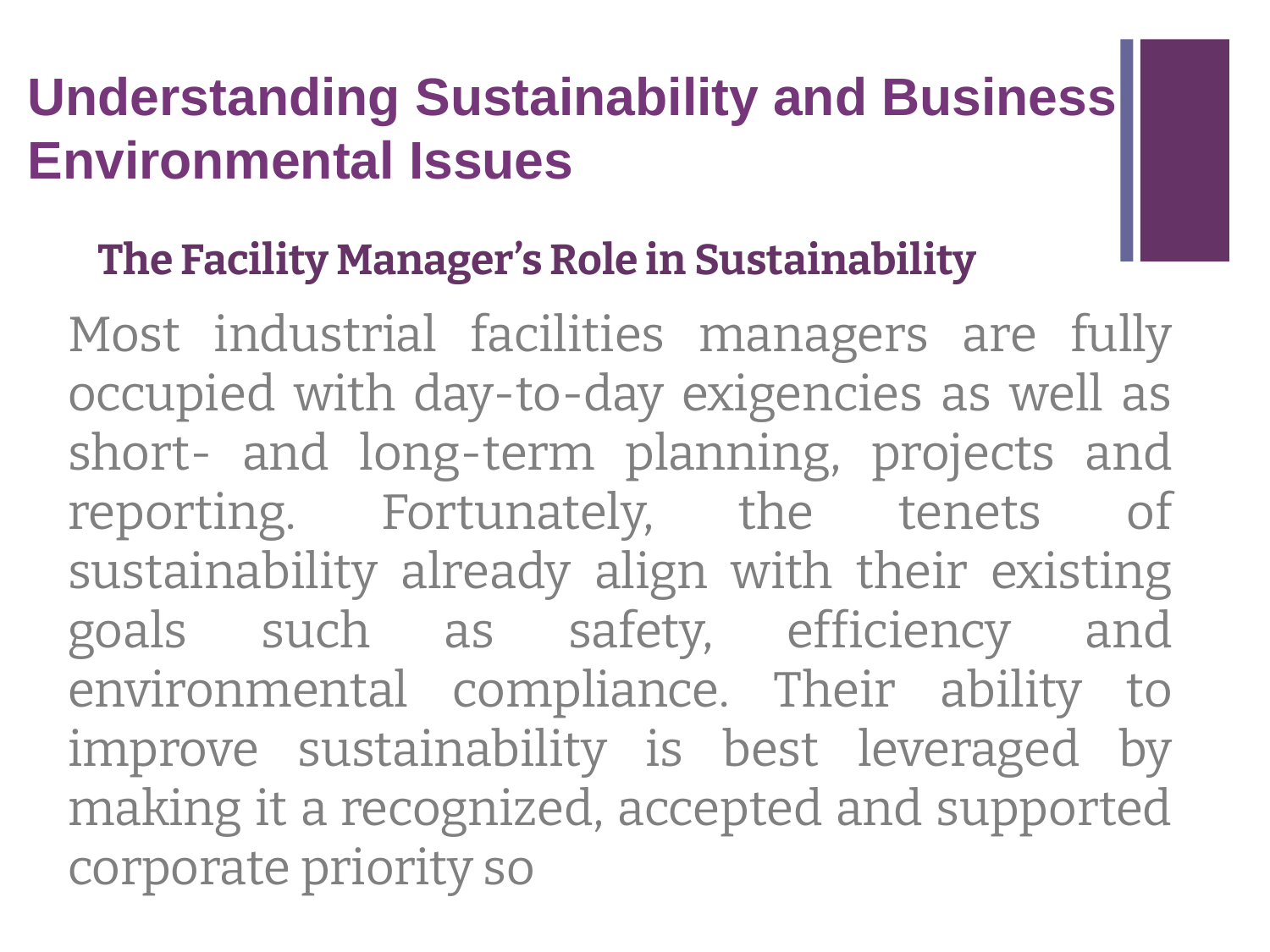

Understanding Sustainability and Business  Environmental Issues
The Facility Manager’s Role in Sustainability

Most industrial facilities managers are fully occupied with day-to-day exigencies as well as short- and long-term planning, projects and reporting. Fortunately, the tenets of sustainability already align with their existing goals such as safety, efficiency and environmental compliance. Their ability to improve sustainability is best leveraged by making it a recognized, accepted and supported corporate priority so